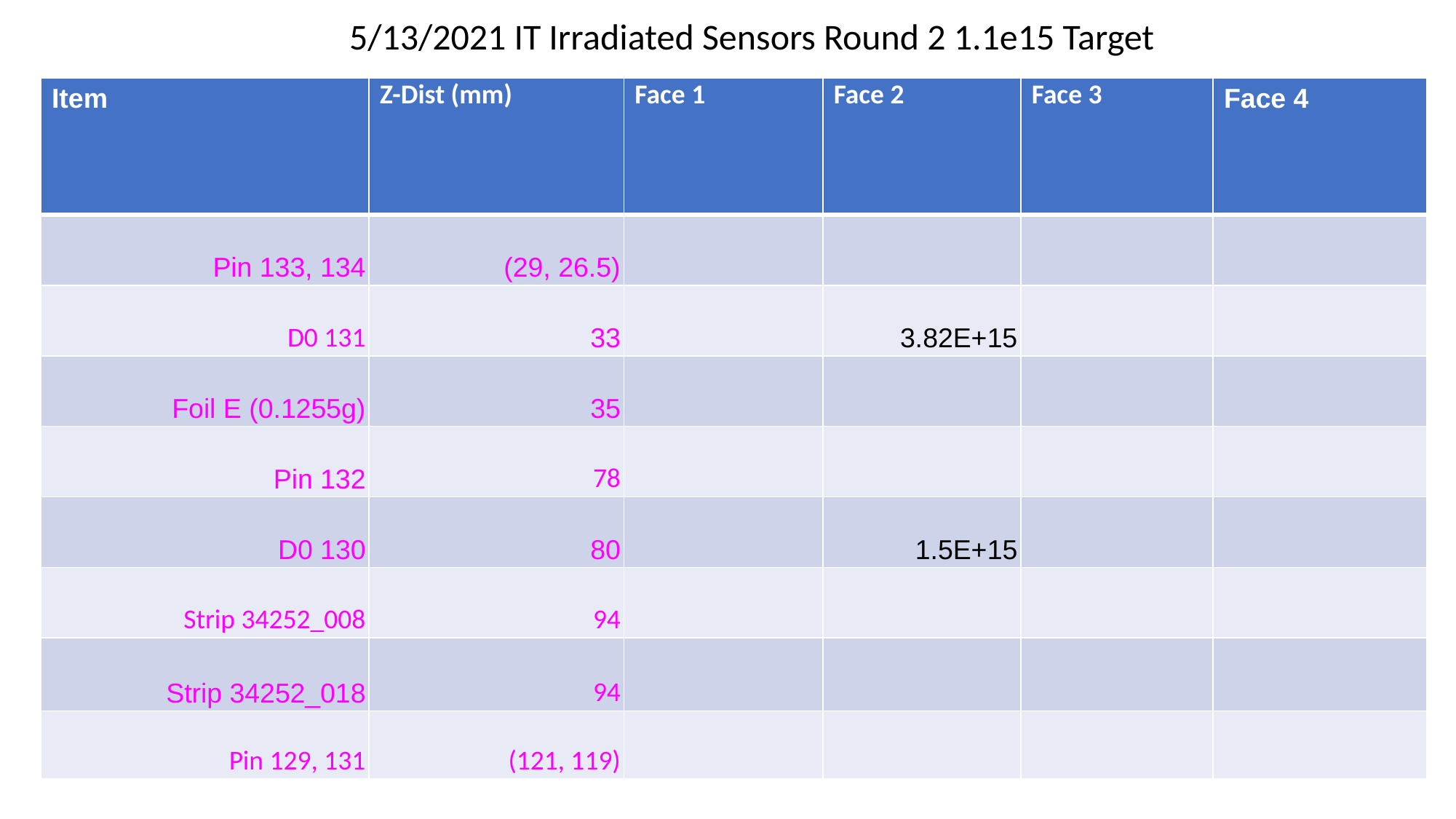

5/13/2021 IT Irradiated Sensors Round 2 1.1e15 Target
| Item | Z-Dist (mm) | Face 1 | Face 2 | Face 3 | Face 4 |
| --- | --- | --- | --- | --- | --- |
| Pin 133, 134 | (29, 26.5) |  |  |  |  |
| D0 131 | 33 |  | 3.82E+15 |  |  |
| Foil E (0.1255g) | 35 |  |  |  |  |
| Pin 132 | 78 |  |  |  |  |
| D0 130 | 80 |  | 1.5E+15 |  |  |
| Strip 34252\_008 | 94 |  |  |  |  |
| Strip 34252\_018 | 94 |  |  |  |  |
| Pin 129, 131 | (121, 119) |  |  |  |  |